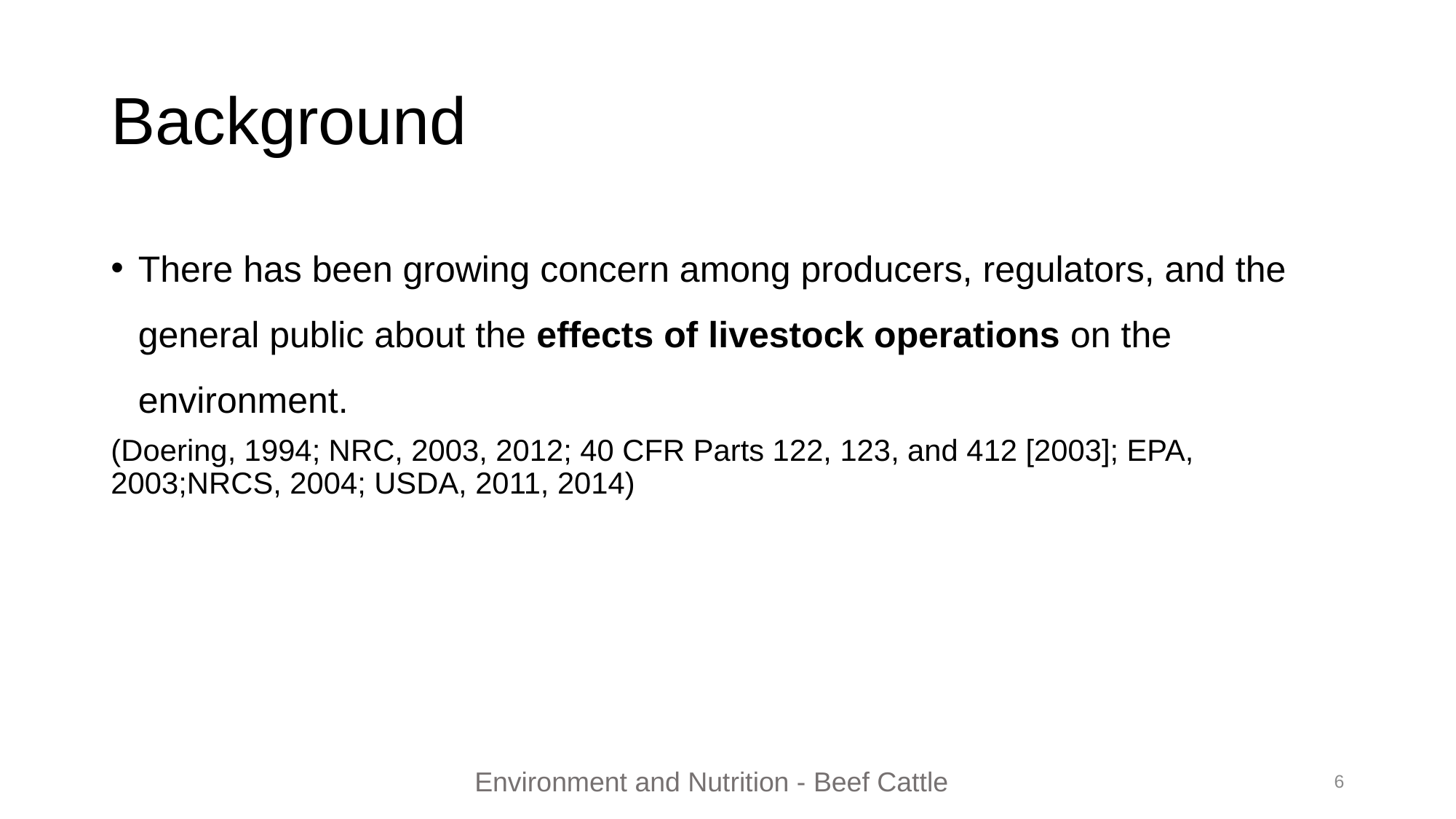

# Background
There has been growing concern among producers, regulators, and the general public about the effects of livestock operations on the environment.
(Doering, 1994; NRC, 2003, 2012; 40 CFR Parts 122, 123, and 412 [2003]; EPA, 2003;NRCS, 2004; USDA, 2011, 2014)

Environment and Nutrition - Beef Cattle
6